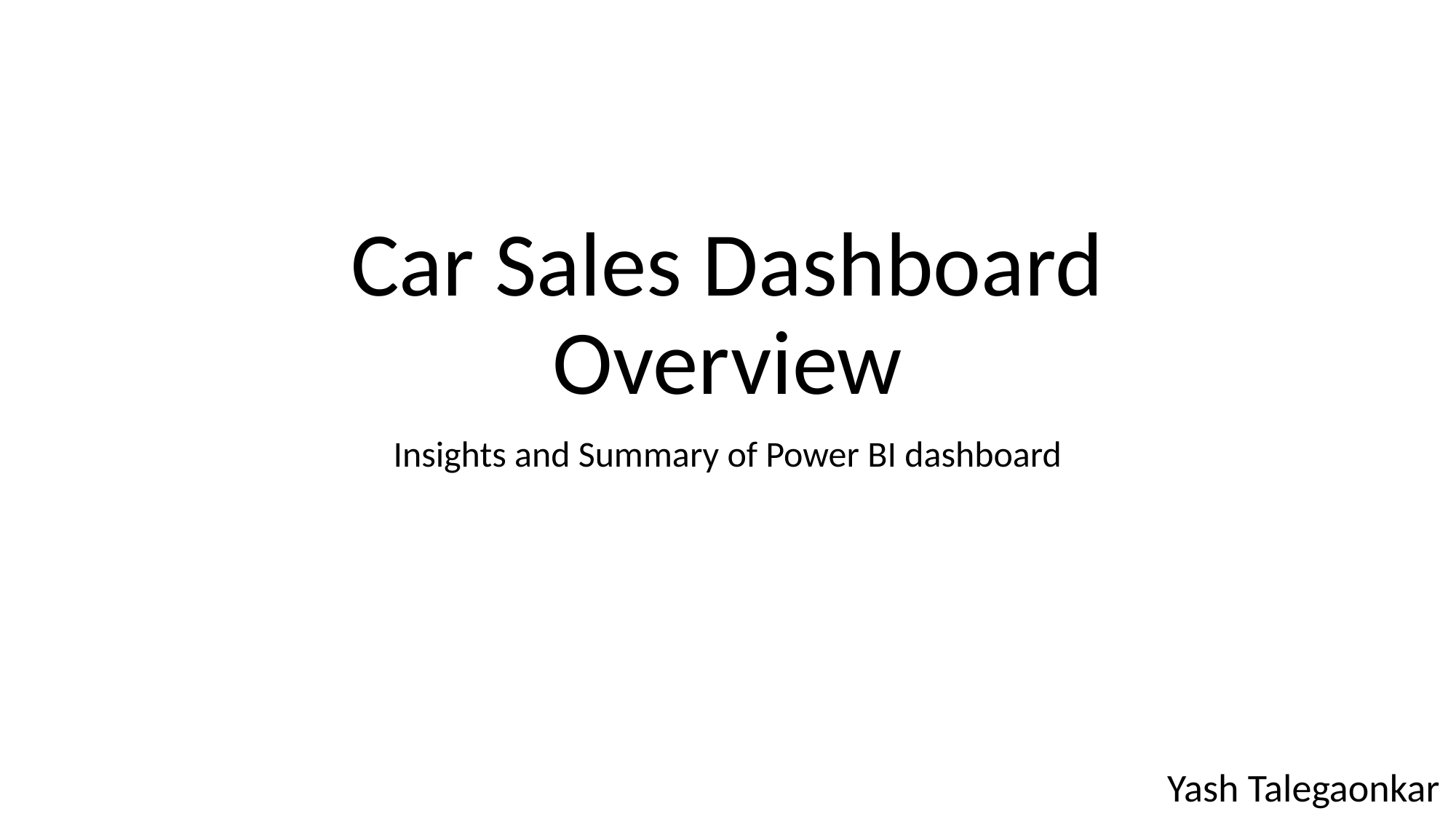

# Car Sales Dashboard Overview
Insights and Summary of Power BI dashboard
Yash Talegaonkar